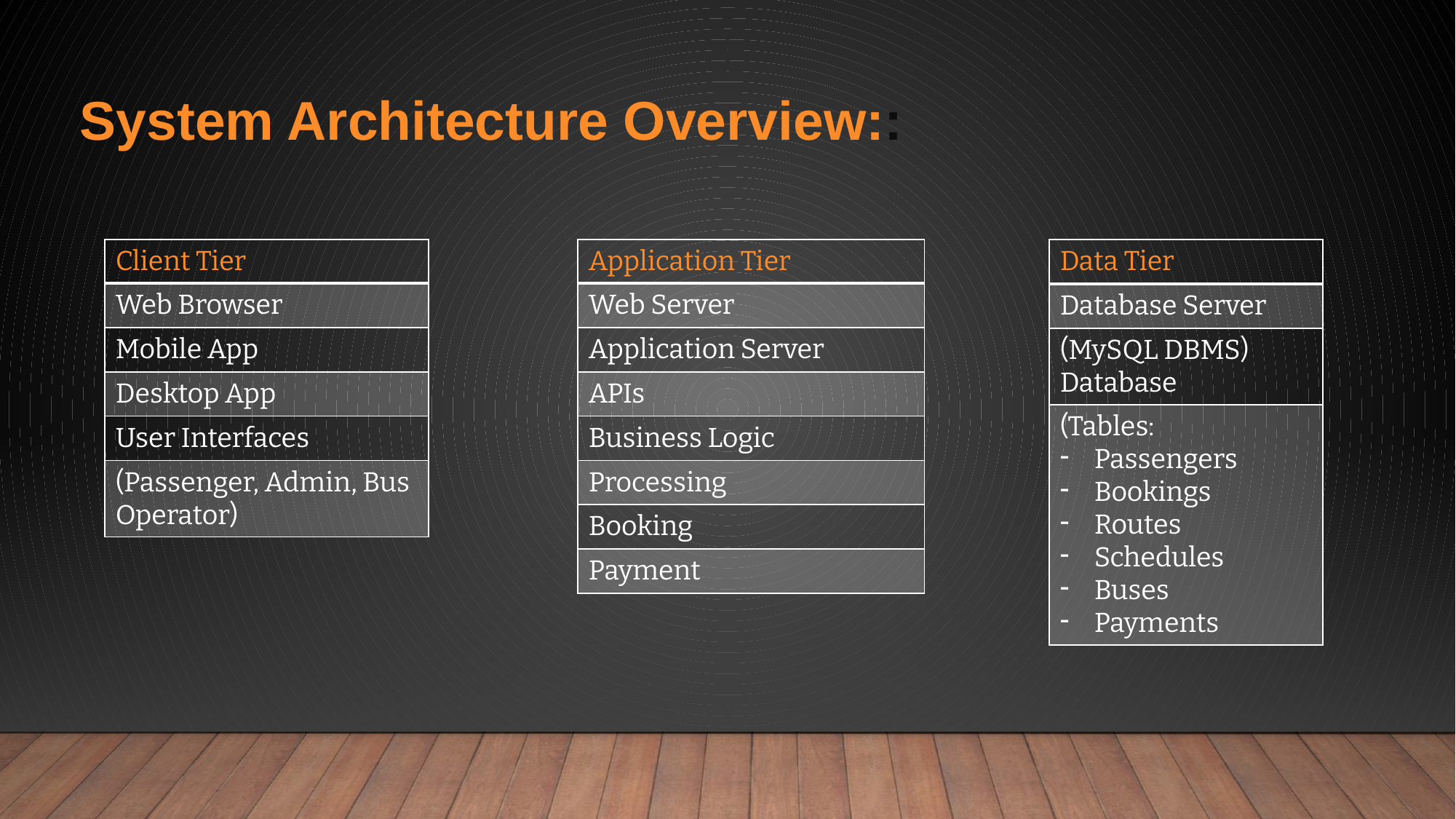

System Architecture Overview::
| Client Tier |
| --- |
| Web Browser |
| Mobile App |
| Desktop App |
| User Interfaces |
| (Passenger, Admin, Bus Operator) |
| Application Tier |
| --- |
| Web Server |
| Application Server |
| APIs |
| Business Logic |
| Processing |
| Booking |
| Payment |
| Data Tier |
| --- |
| Database Server |
| (MySQL DBMS) Database |
| (Tables: Passengers Bookings Routes Schedules Buses Payments |